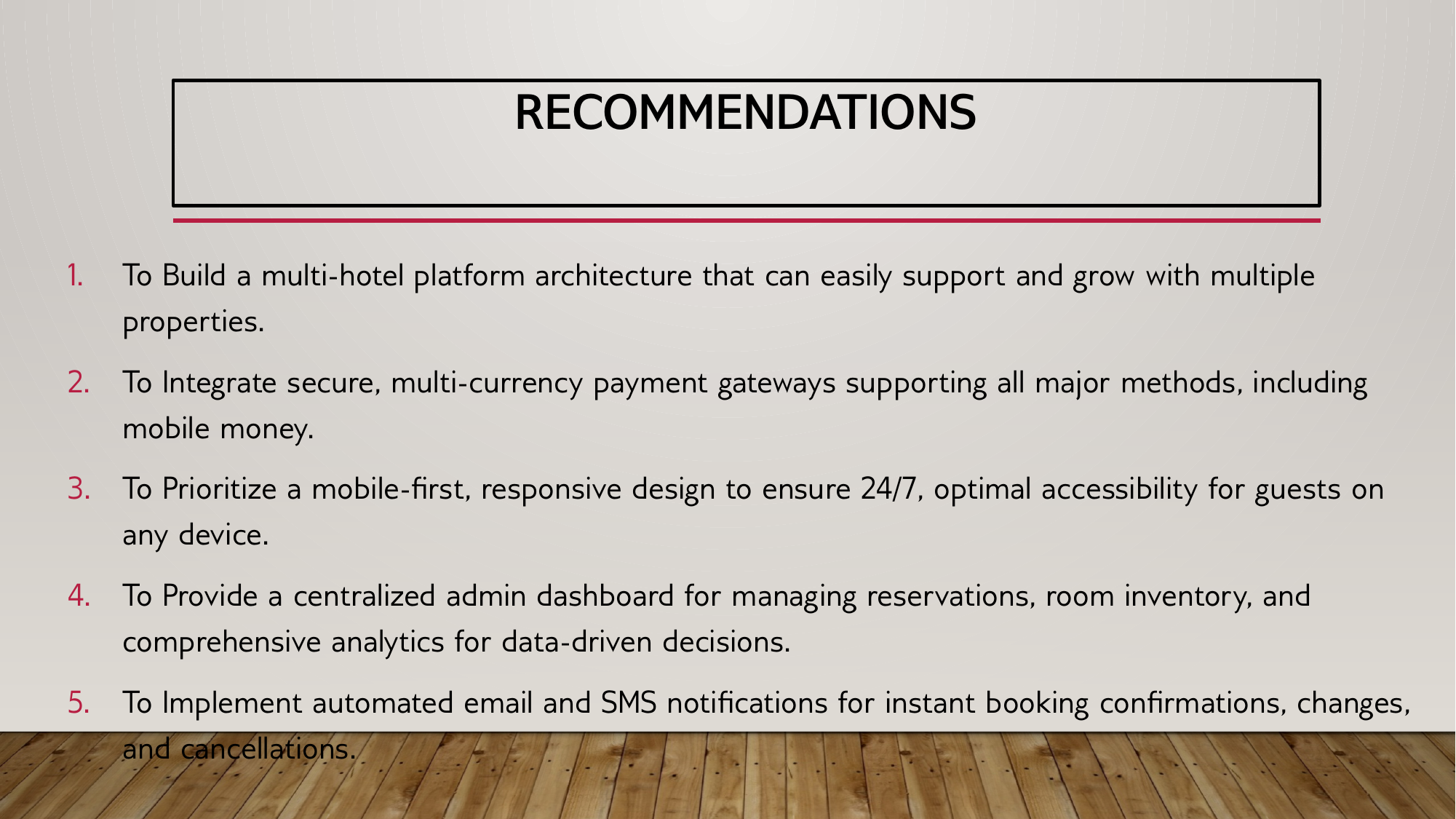

# RECOMMENDATIONS
To Build a multi-hotel platform architecture that can easily support and grow with multiple properties.
To Integrate secure, multi-currency payment gateways supporting all major methods, including mobile money.
To Prioritize a mobile-first, responsive design to ensure 24/7, optimal accessibility for guests on any device.
To Provide a centralized admin dashboard for managing reservations, room inventory, and comprehensive analytics for data-driven decisions.
To Implement automated email and SMS notifications for instant booking confirmations, changes, and cancellations.